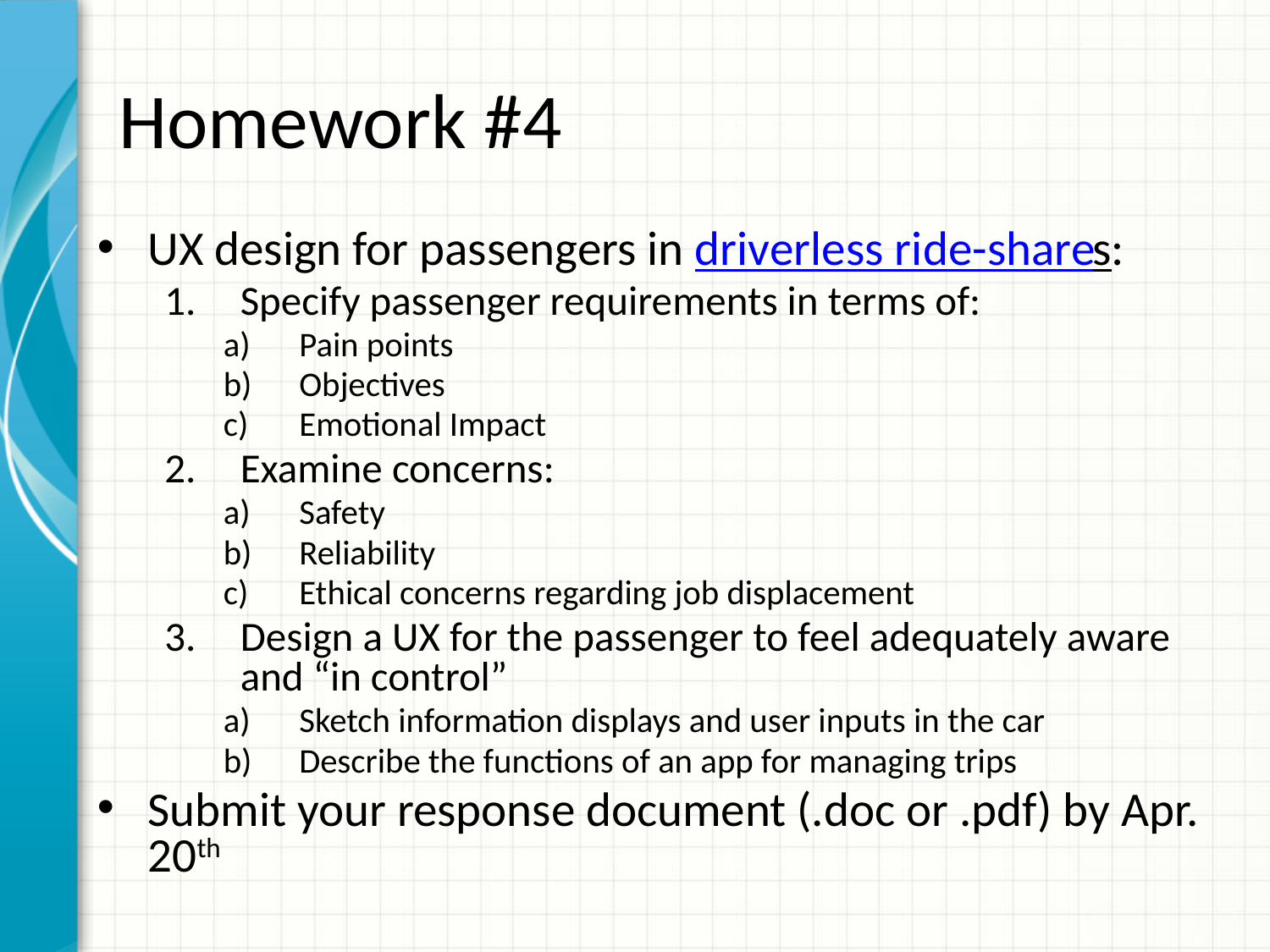

# Homework #4
UX design for passengers in driverless ride-shares:
Specify passenger requirements in terms of:
Pain points
Objectives
Emotional Impact
Examine concerns:
Safety
Reliability
Ethical concerns regarding job displacement
Design a UX for the passenger to feel adequately aware and “in control”
Sketch information displays and user inputs in the car
Describe the functions of an app for managing trips
Submit your response document (.doc or .pdf) by Apr. 20th